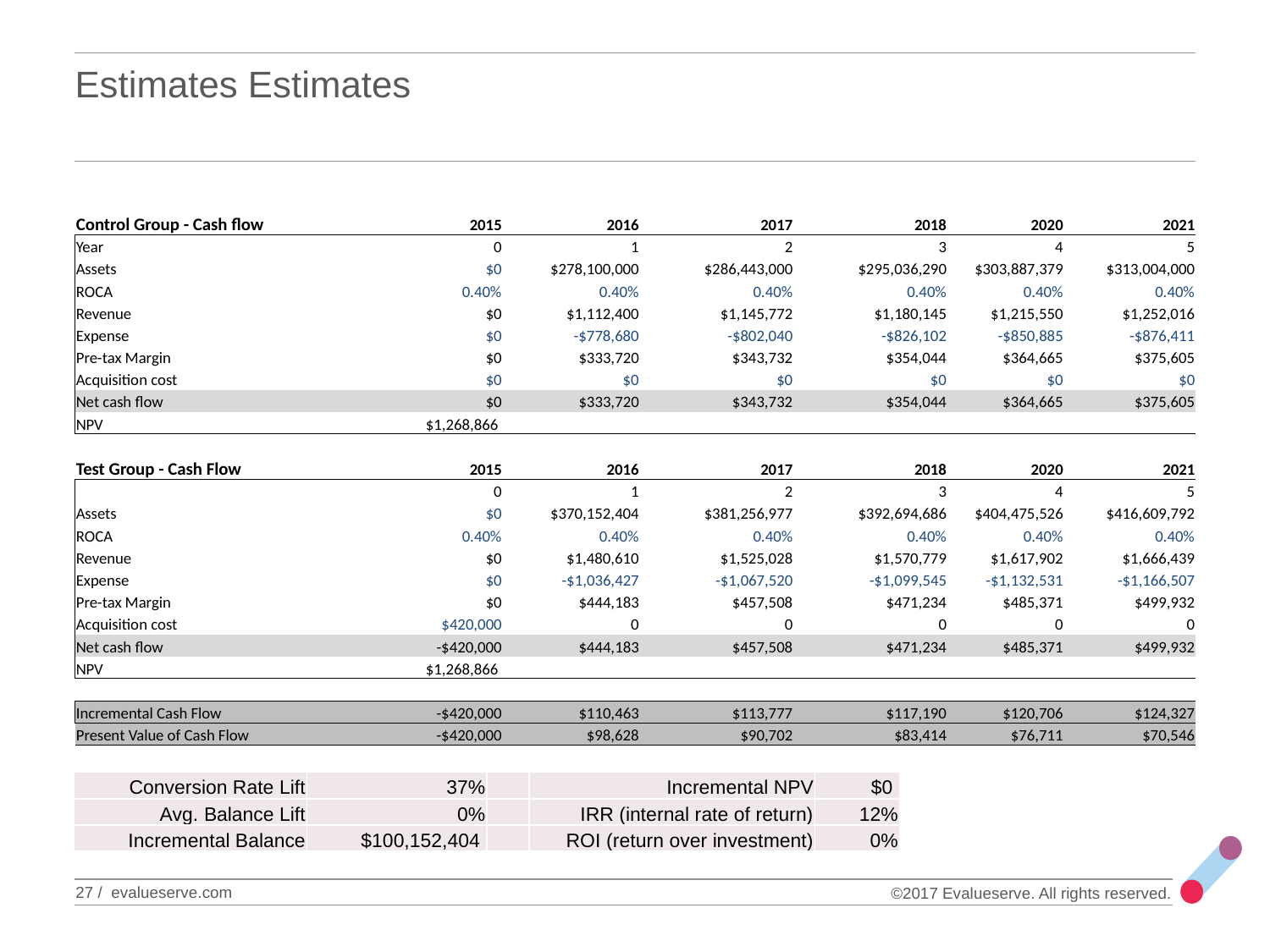

# Estimates Estimates
| Control Group - Cash flow | 2015 | 2016 | 2017 | 2018 | 2020 | 2021 |
| --- | --- | --- | --- | --- | --- | --- |
| Year | 0 | 1 | 2 | 3 | 4 | 5 |
| Assets | $0 | $278,100,000 | $286,443,000 | $295,036,290 | $303,887,379 | $313,004,000 |
| ROCA | 0.40% | 0.40% | 0.40% | 0.40% | 0.40% | 0.40% |
| Revenue | $0 | $1,112,400 | $1,145,772 | $1,180,145 | $1,215,550 | $1,252,016 |
| Expense | $0 | -$778,680 | -$802,040 | -$826,102 | -$850,885 | -$876,411 |
| Pre-tax Margin | $0 | $333,720 | $343,732 | $354,044 | $364,665 | $375,605 |
| Acquisition cost | $0 | $0 | $0 | $0 | $0 | $0 |
| Net cash flow | $0 | $333,720 | $343,732 | $354,044 | $364,665 | $375,605 |
| NPV | $1,268,866 |  |  |  |  |  |
|  |  |  |  |  |  |  |
| Test Group - Cash Flow | 2015 | 2016 | 2017 | 2018 | 2020 | 2021 |
|  | 0 | 1 | 2 | 3 | 4 | 5 |
| Assets | $0 | $370,152,404 | $381,256,977 | $392,694,686 | $404,475,526 | $416,609,792 |
| ROCA | 0.40% | 0.40% | 0.40% | 0.40% | 0.40% | 0.40% |
| Revenue | $0 | $1,480,610 | $1,525,028 | $1,570,779 | $1,617,902 | $1,666,439 |
| Expense | $0 | -$1,036,427 | -$1,067,520 | -$1,099,545 | -$1,132,531 | -$1,166,507 |
| Pre-tax Margin | $0 | $444,183 | $457,508 | $471,234 | $485,371 | $499,932 |
| Acquisition cost | $420,000 | 0 | 0 | 0 | 0 | 0 |
| Net cash flow | -$420,000 | $444,183 | $457,508 | $471,234 | $485,371 | $499,932 |
| NPV | $1,268,866 |  |  |  |  |  |
|  |  |  |  |  |  |  |
| Incremental Cash Flow | -$420,000 | $110,463 | $113,777 | $117,190 | $120,706 | $124,327 |
| Present Value of Cash Flow | -$420,000 | $98,628 | $90,702 | $83,414 | $76,711 | $70,546 |
| Conversion Rate Lift | 37% |  | Incremental NPV | $0 |
| --- | --- | --- | --- | --- |
| Avg. Balance Lift | 0% |  | IRR (internal rate of return) | 12% |
| Incremental Balance | $100,152,404 |  | ROI (return over investment) | 0% |
27 /  evalueserve.com
©2017 Evalueserve. All rights reserved.